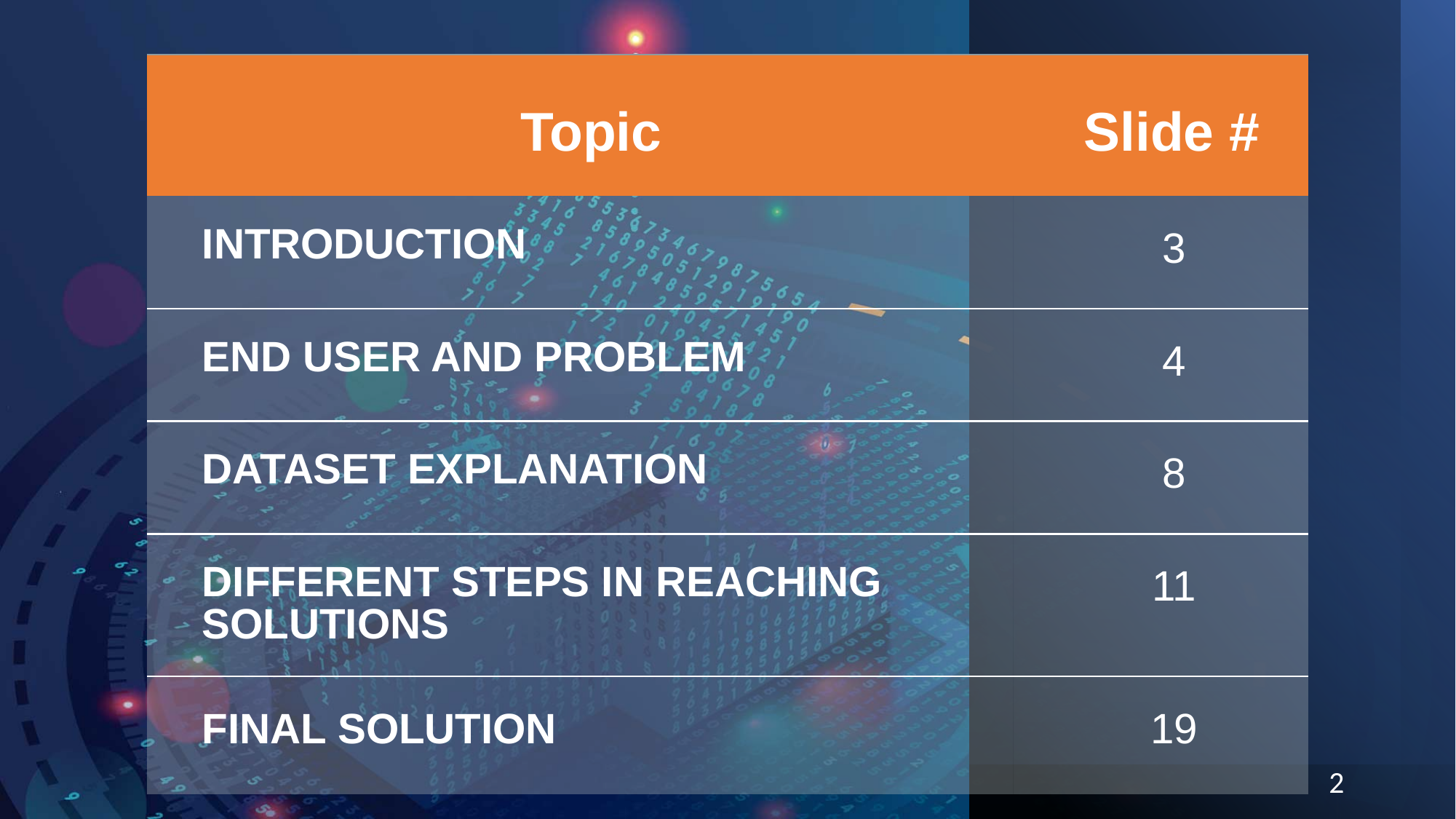

| Topic | Slide # |
| --- | --- |
| INTRODUCTION | 3 |
| END USER AND PROBLEM | 4 |
| DATASET EXPLANATION | 8 |
| DIFFERENT STEPS IN REACHING SOLUTIONS | 11 |
| FINAL SOLUTION | 19 |

2